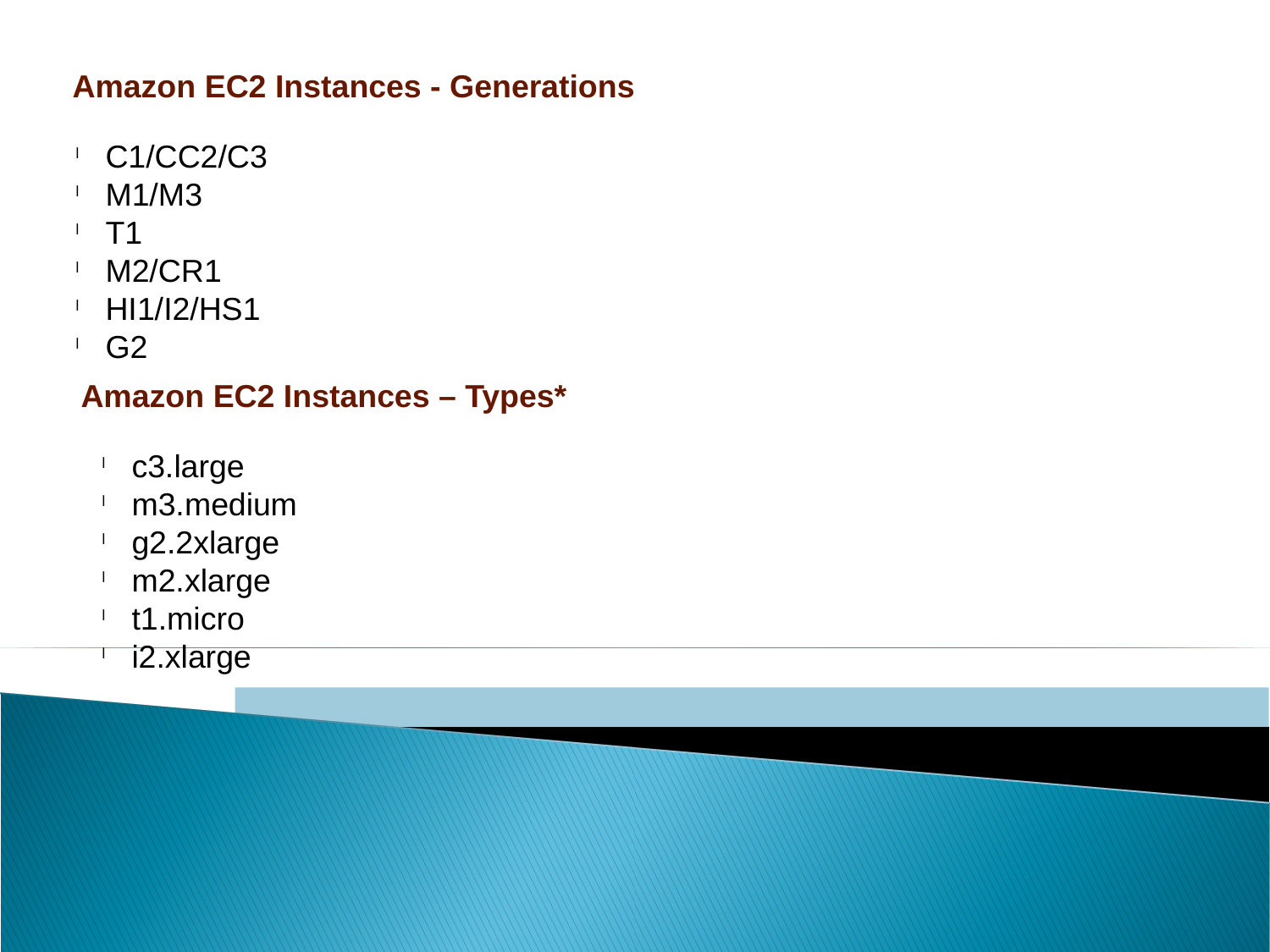

Amazon EC2 Instances - Generations
C1/CC2/C3
M1/M3
T1
M2/CR1
HI1/I2/HS1
G2
Amazon EC2 Instances – Types*
c3.large
m3.medium
g2.2xlarge
m2.xlarge
t1.micro
i2.xlarge